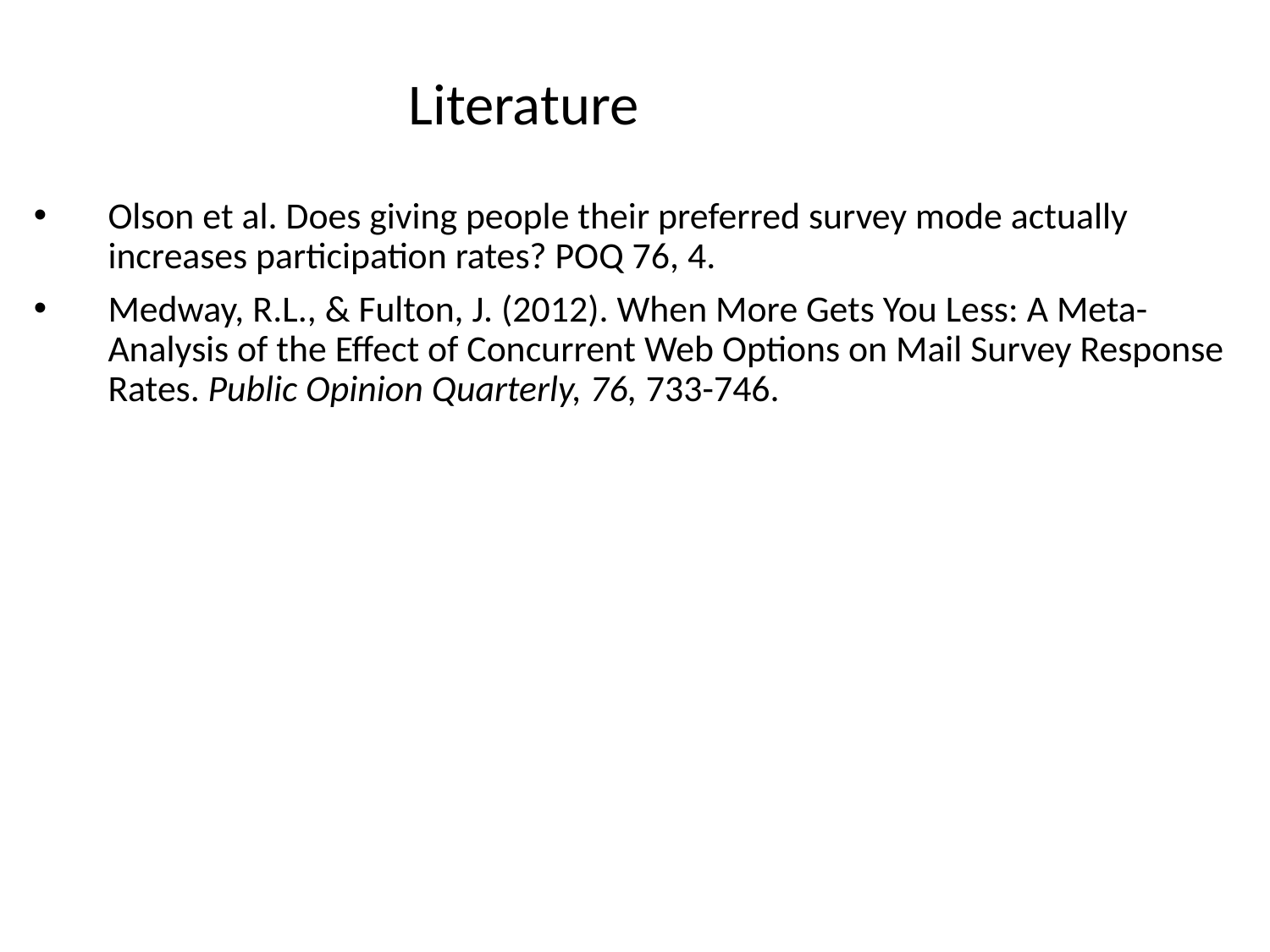

Literature
Olson et al. Does giving people their preferred survey mode actually increases participation rates? POQ 76, 4.
Medway, R.L., & Fulton, J. (2012). When More Gets You Less: A Meta-Analysis of the Effect of Concurrent Web Options on Mail Survey Response Rates. Public Opinion Quarterly, 76, 733-746.